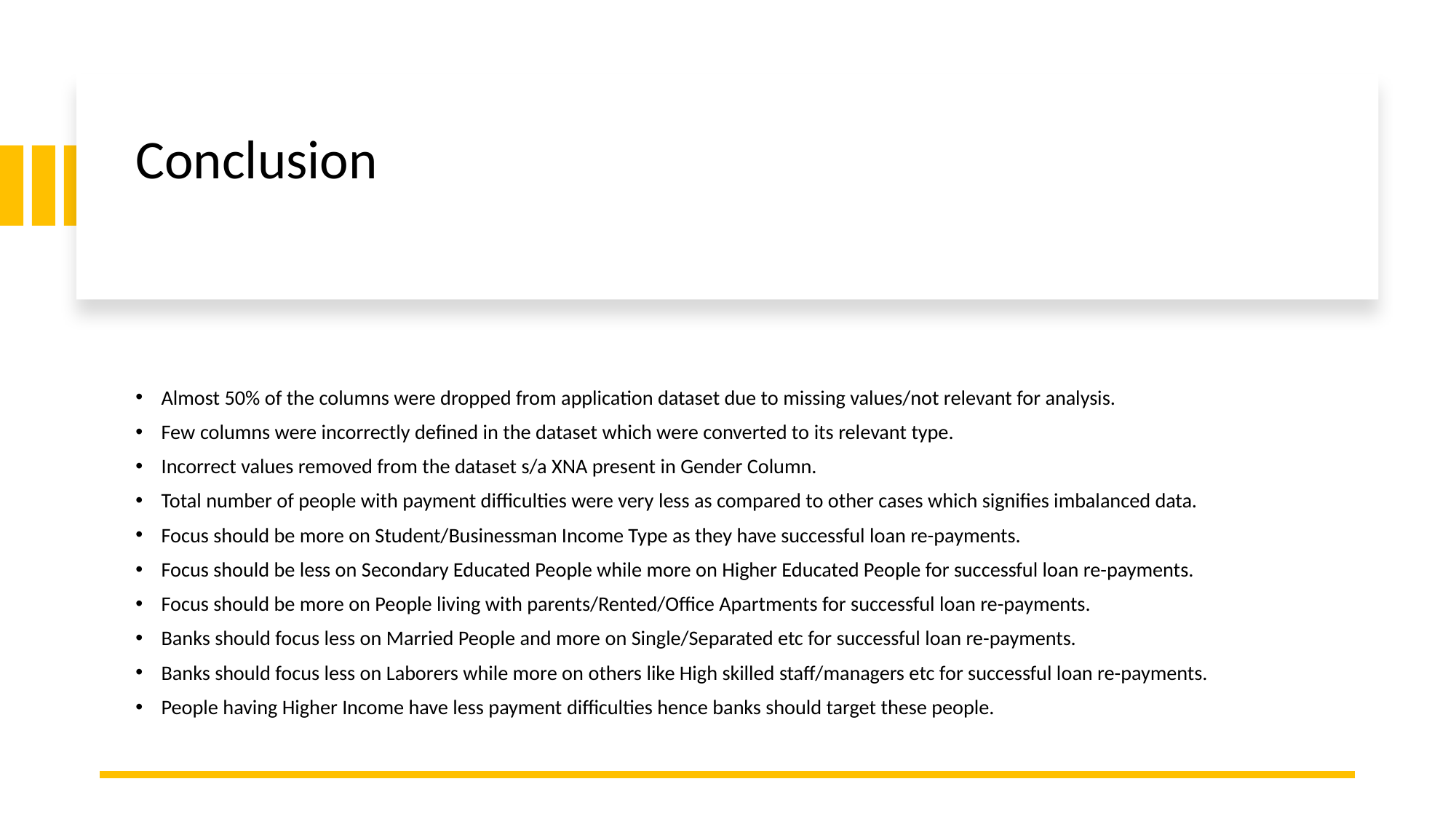

# Conclusion

Almost 50% of the columns were dropped from application dataset due to missing values/not relevant for analysis.
Few columns were incorrectly defined in the dataset which were converted to its relevant type.
Incorrect values removed from the dataset s/a XNA present in Gender Column.
Total number of people with payment difficulties were very less as compared to other cases which signifies imbalanced data.
Focus should be more on Student/Businessman Income Type as they have successful loan re-payments.
Focus should be less on Secondary Educated People while more on Higher Educated People for successful loan re-payments.
Focus should be more on People living with parents/Rented/Office Apartments for successful loan re-payments.
Banks should focus less on Married People and more on Single/Separated etc for successful loan re-payments.
Banks should focus less on Laborers while more on others like High skilled staff/managers etc for successful loan re-payments.
People having Higher Income have less payment difficulties hence banks should target these people.